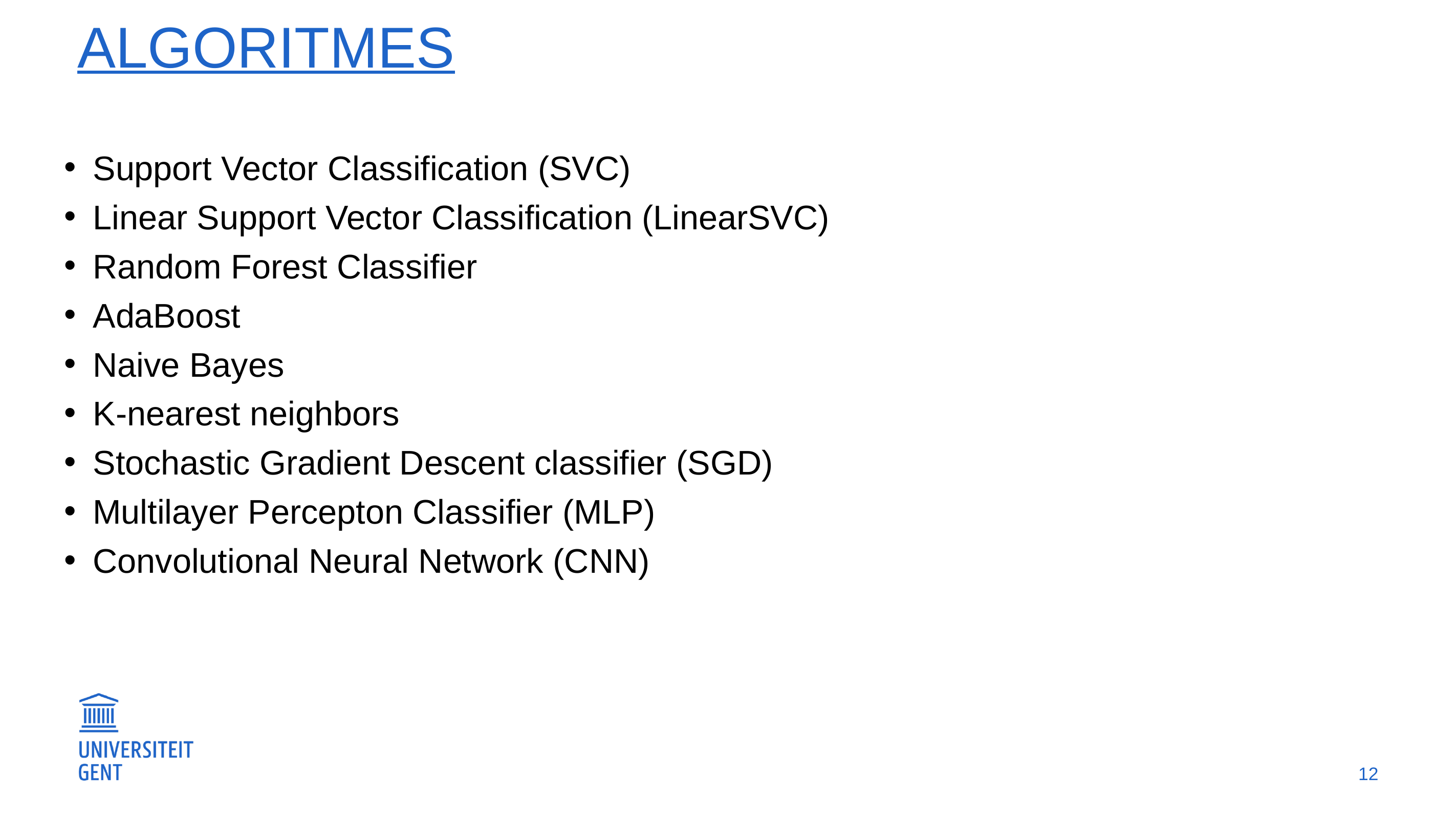

# algoritmes
Support Vector Classification (SVC)
Linear Support Vector Classification (LinearSVC)
Random Forest Classifier
AdaBoost
Naive Bayes
K-nearest neighbors
Stochastic Gradient Descent classifier (SGD)
Multilayer Percepton Classifier (MLP)
Convolutional Neural Network (CNN)
12